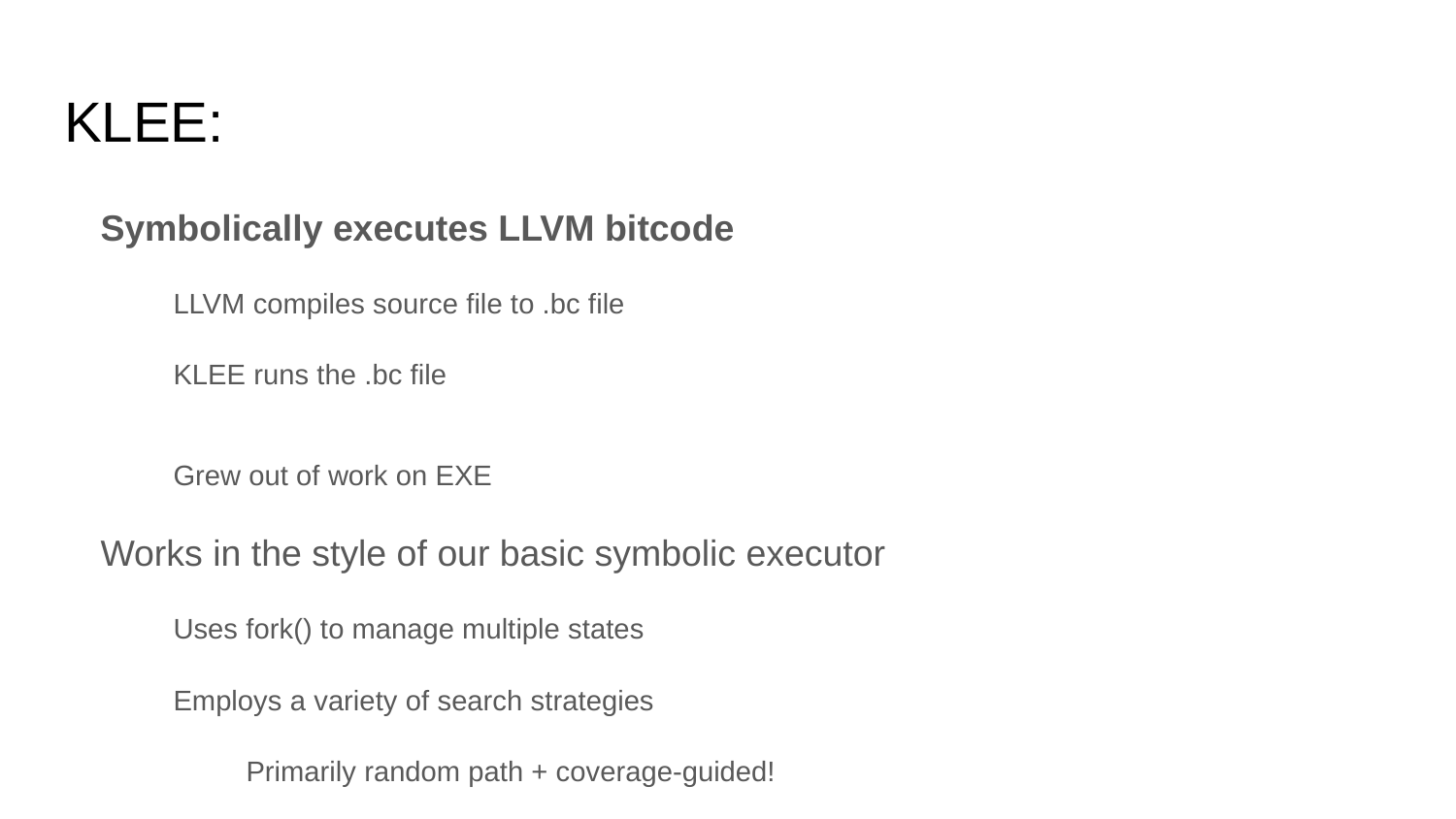

# KLEE:
Symbolically executes LLVM bitcode
LLVM compiles source file to .bc file
KLEE runs the .bc file
Grew out of work on EXE
Works in the style of our basic symbolic executor
Uses fork() to manage multiple states
Employs a variety of search strategies
Primarily random path + coverage-guided!
Mocks up the environment to deal with system calls, file accesses, etc.
Freely available with LLVM distribution